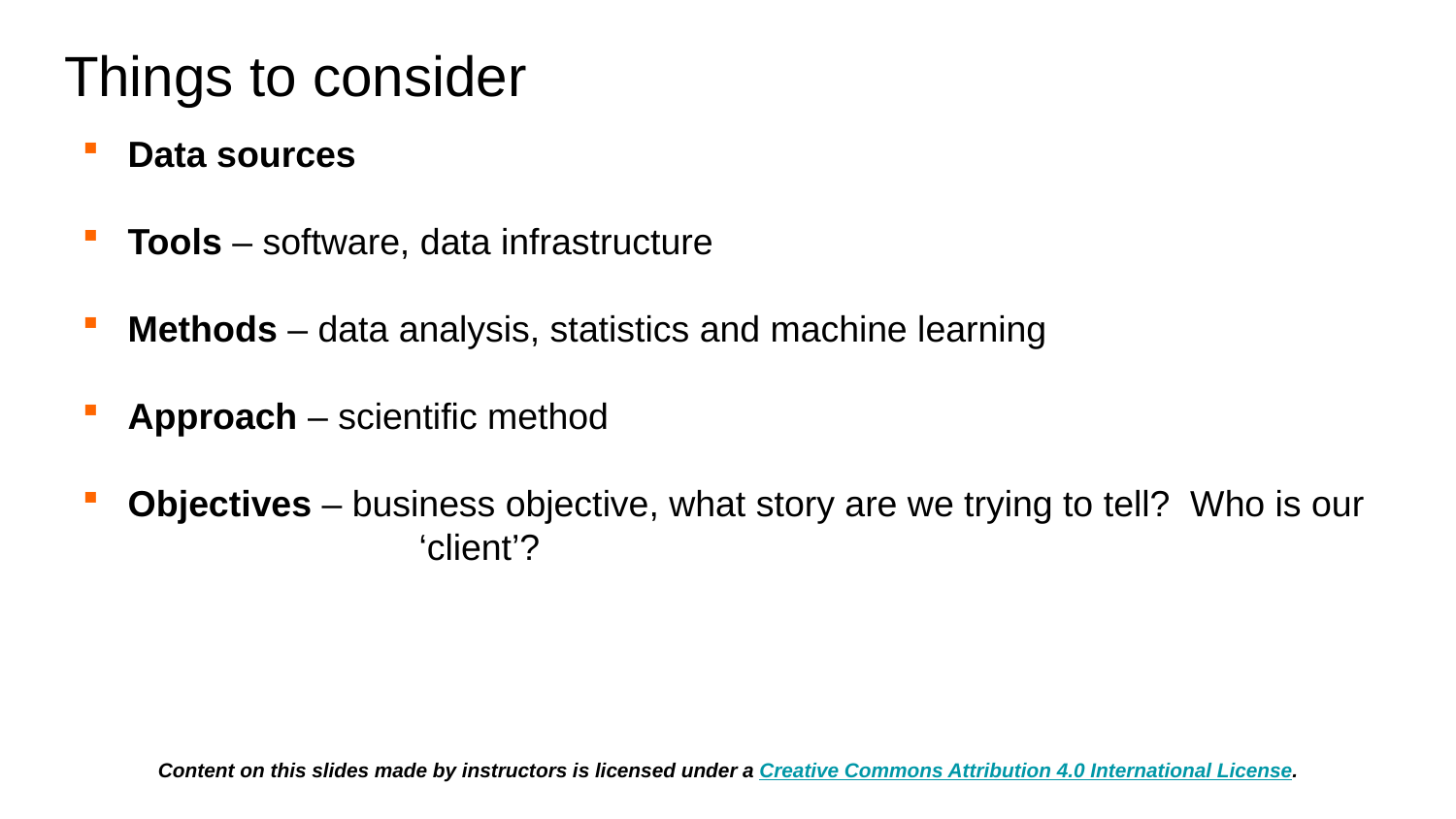

# Things to consider
Data sources

Tools – software, data infrastructure

Methods – data analysis, statistics and machine learning

Approach – scientific method

Objectives – business objective, what story are we trying to tell?  Who is our 		‘client’?